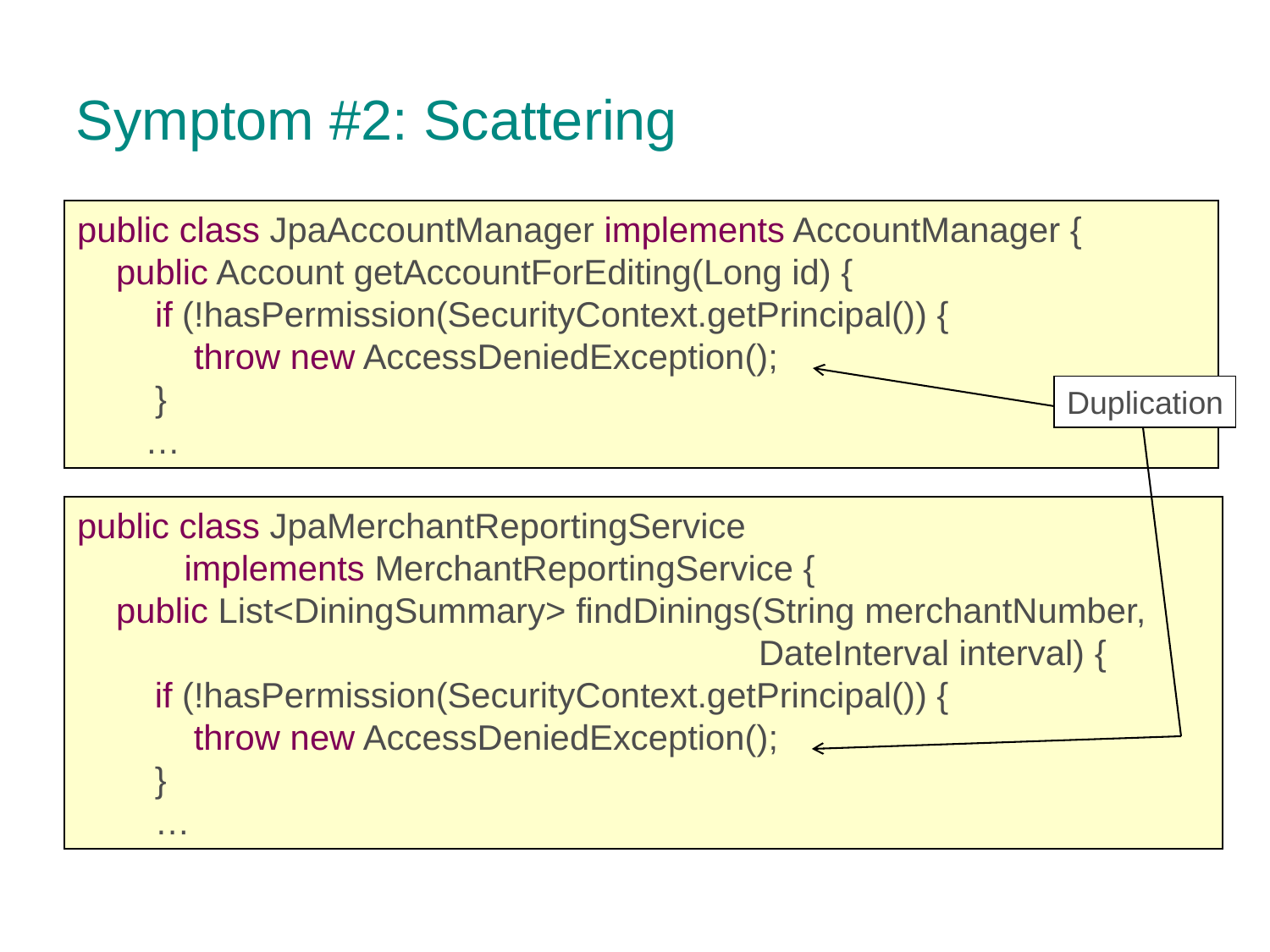

Symptom #2: Scattering
public class JpaAccountManager implements AccountManager {
    public Account getAccountForEditing(Long id) {
        if (!hasPermission(SecurityContext.getPrincipal()) {
            throw new AccessDeniedException();
        }
       …

Duplication

public class JpaMerchantReportingService
           implements MerchantReportingService {
    public List<DiningSummary> findDinings(String merchantNumber,
                                                                      DateInterval interval) {
        if (!hasPermission(SecurityContext.getPrincipal()) {
            throw new AccessDeniedException();
        }
        …